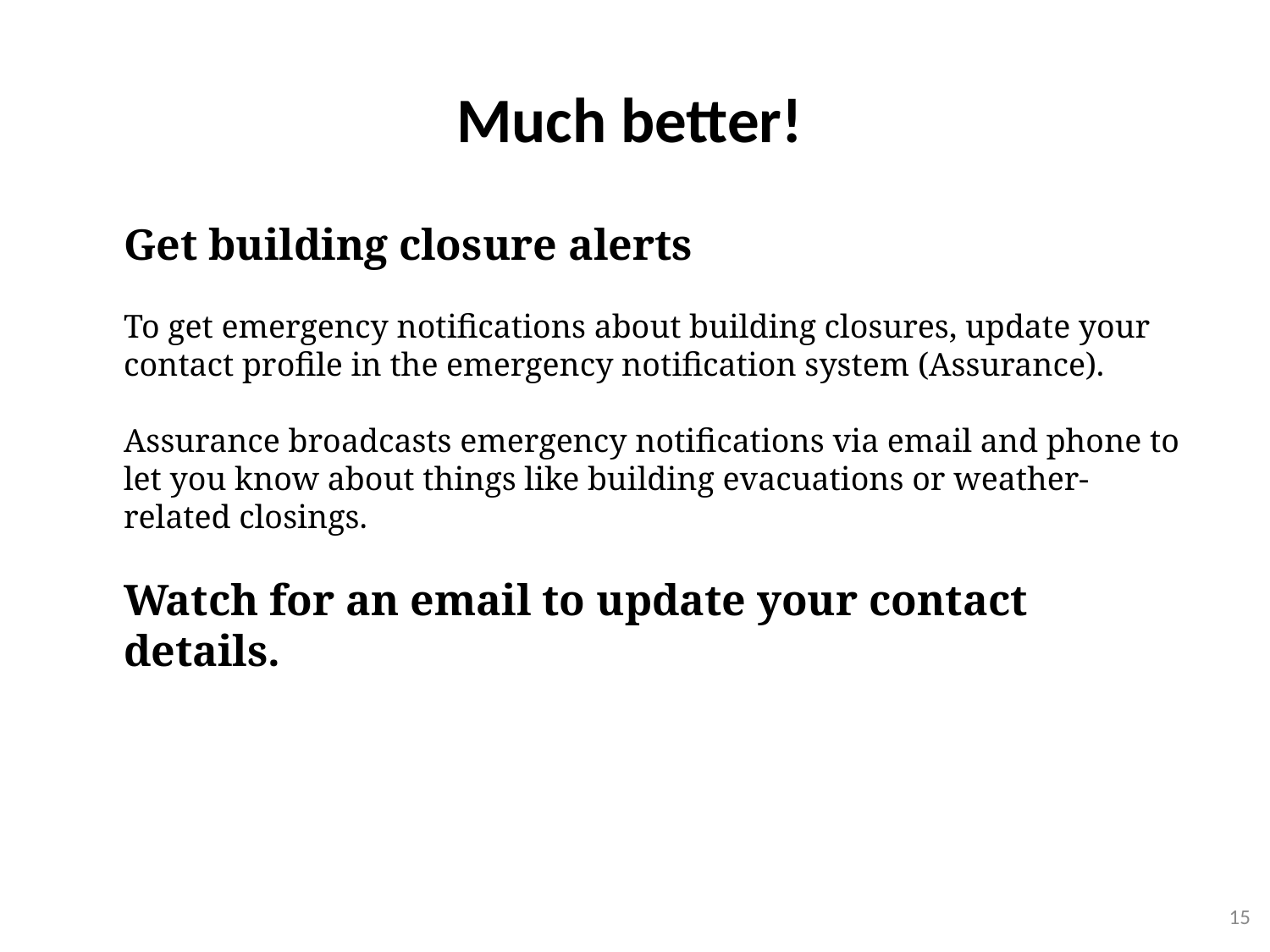

Much better!
Get building closure alerts

To get emergency notifications about building closures, update your contact profile in the emergency notification system (Assurance).

Assurance broadcasts emergency notifications via email and phone to let you know about things like building evacuations or weather-related closings.

Watch for an email to update your contact details.

15